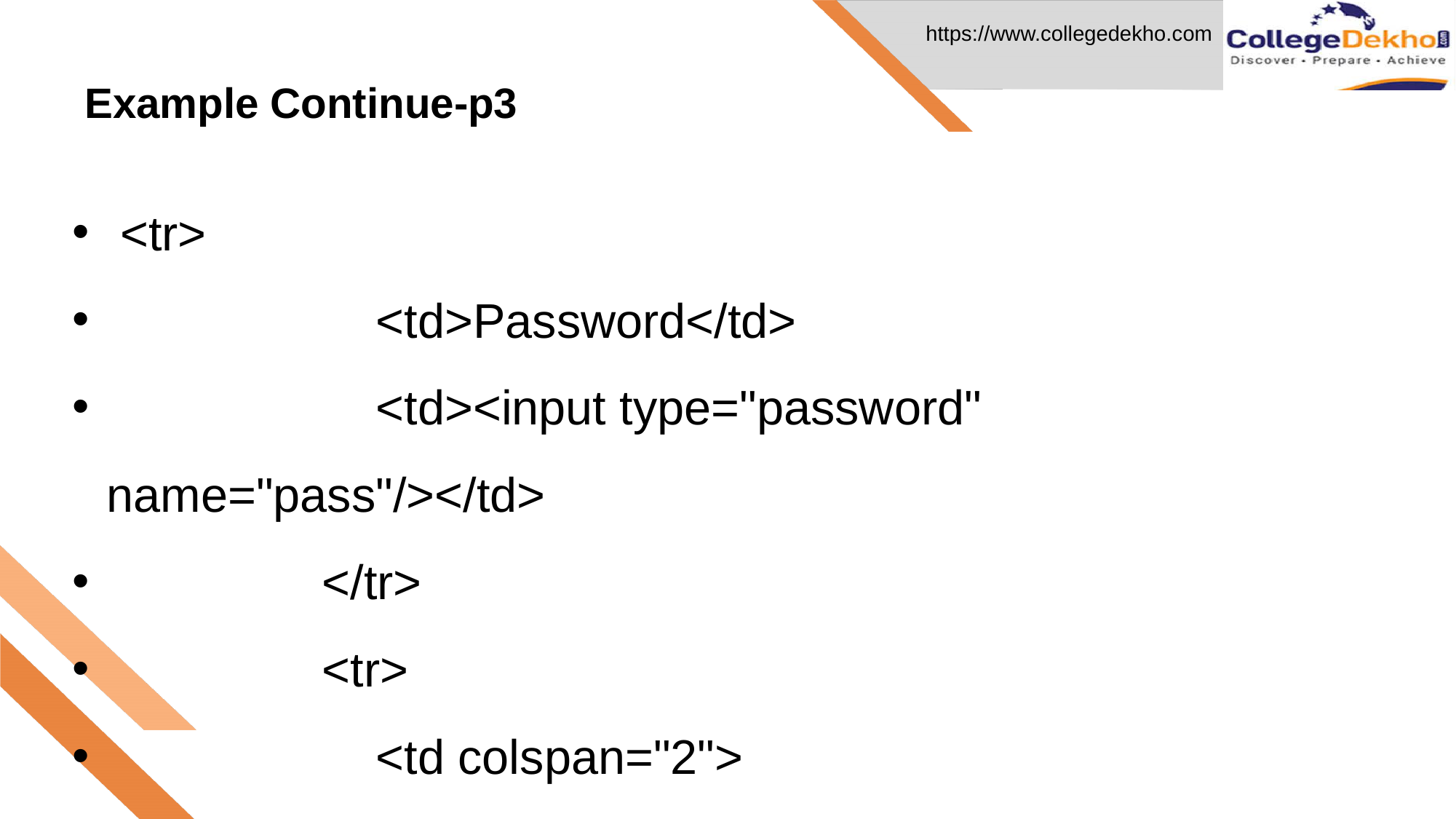

Example Continue-p3
# <tr>
                    <td>Password</td>
                    <td><input type="password" name="pass"/></td>
                </tr>
                <tr>
                    <td colspan="2">
                        <input type="submit" value="Login"/>
                    </td>
                </tr>
            </table>
            </form>
    </body>
</html>